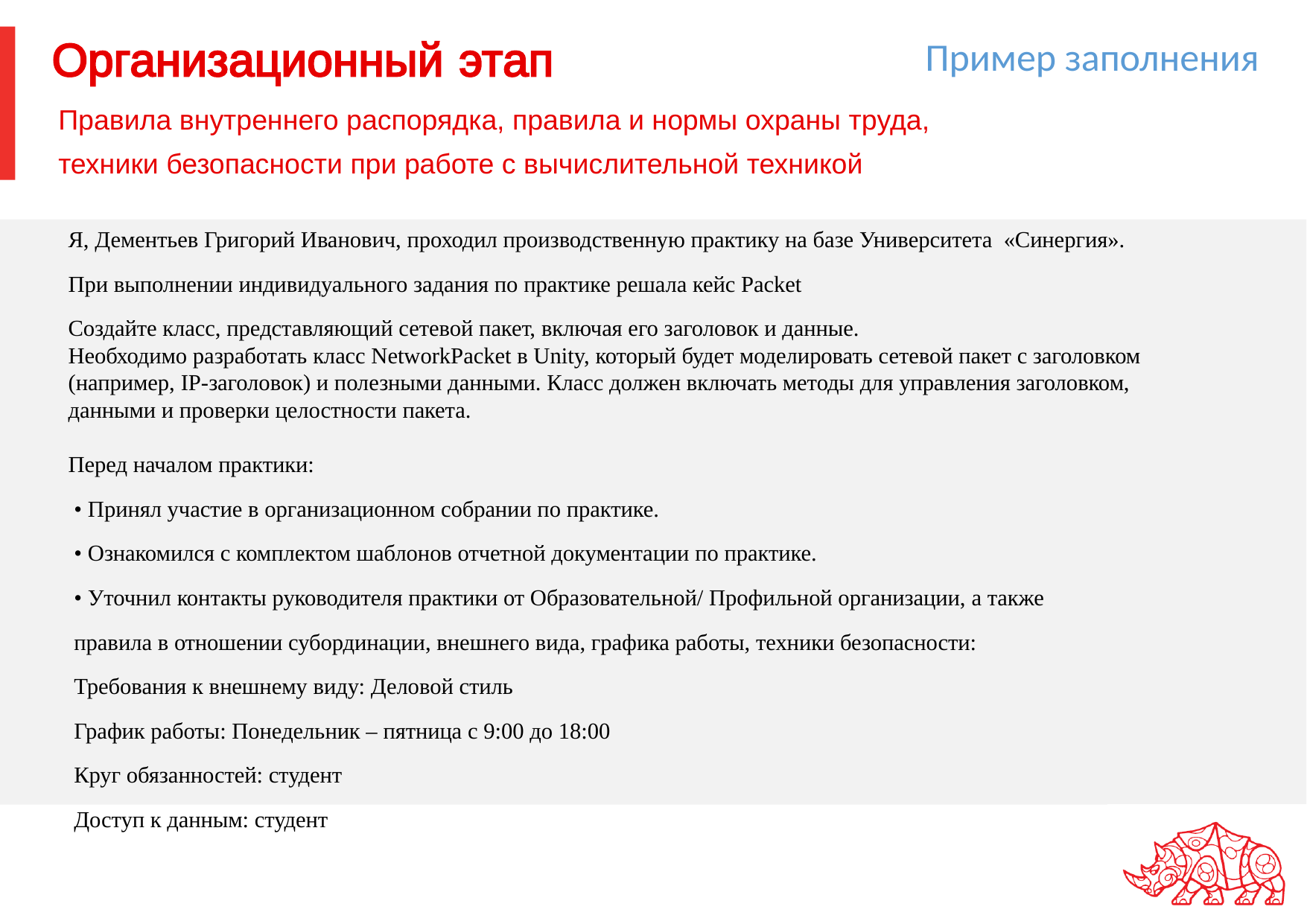

Пример заполнения
# Организационный этап
Правила внутреннего распорядка, правила и нормы охраны труда,
техники безопасности при работе с вычислительной техникой
Я, Дементьев Григорий Иванович, проходил производственную практику на базе Университета  «Синергия».
При выполнении индивидуального задания по практике решала кейс Packet
Создайте класс, представляющий сетевой пакет, включая его заголовок и данные.
Необходимо разработать класс NetworkPacket в Unity, который будет моделировать сетевой пакет с заголовком (например, IP-заголовок) и полезными данными. Класс должен включать методы для управления заголовком, данными и проверки целостности пакета.
Перед началом практики:
 • Принял участие в организационном собрании по практике.
 • Ознакомился с комплектом шаблонов отчетной документации по практике.
 • Уточнил контакты руководителя практики от Образовательной/ Профильной организации, а также
 правила в отношении субординации, внешнего вида, графика работы, техники безопасности:
 Требования к внешнему виду: Деловой стиль
 График работы: Понедельник – пятница с 9:00 до 18:00
 Круг обязанностей: студент
 Доступ к данным: студент